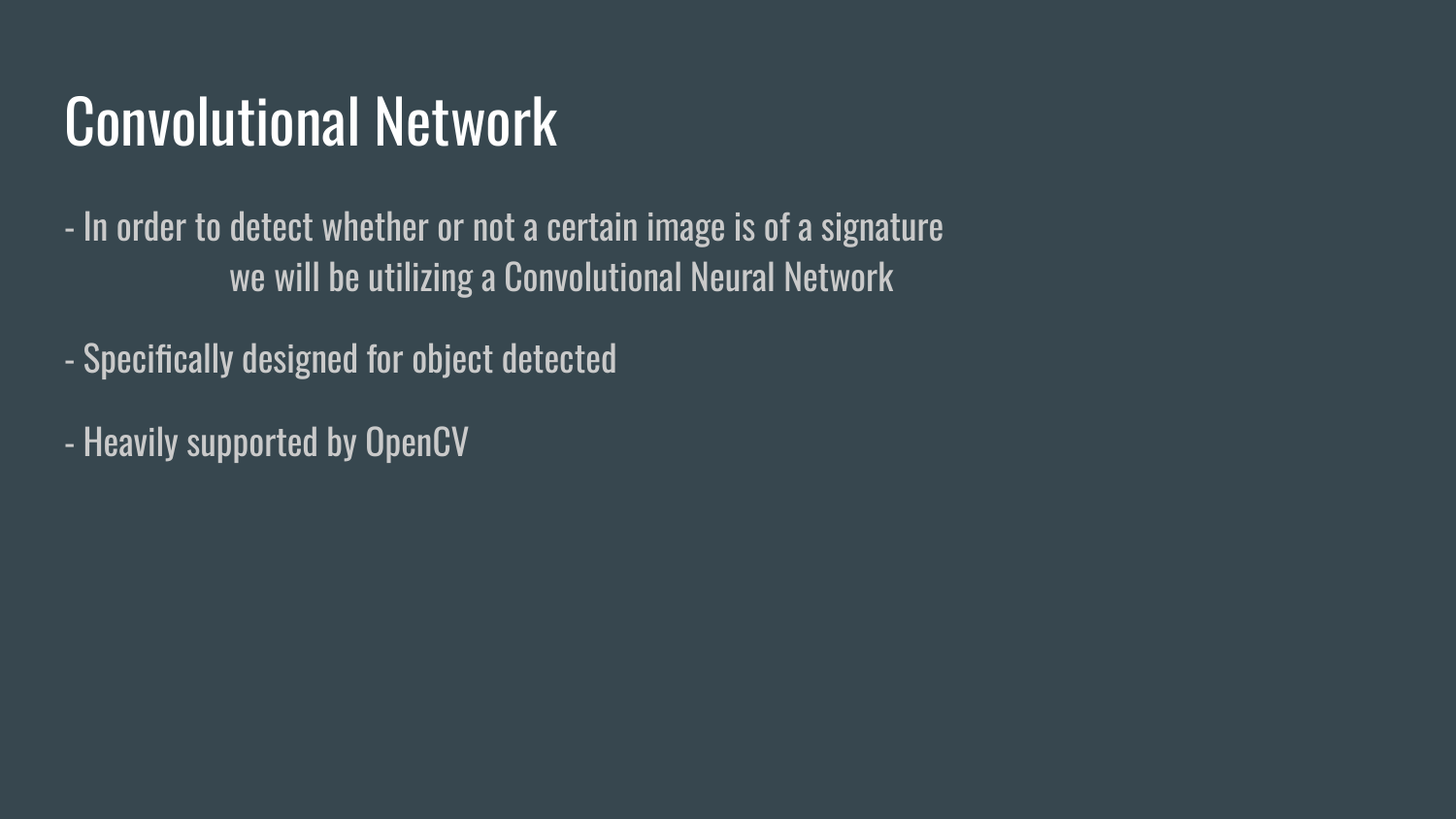

# Convolutional Network
- In order to detect whether or not a certain image is of a signature                          we will be utilizing a Convolutional Neural Network
- Specifically designed for object detected
- Heavily supported by OpenCV